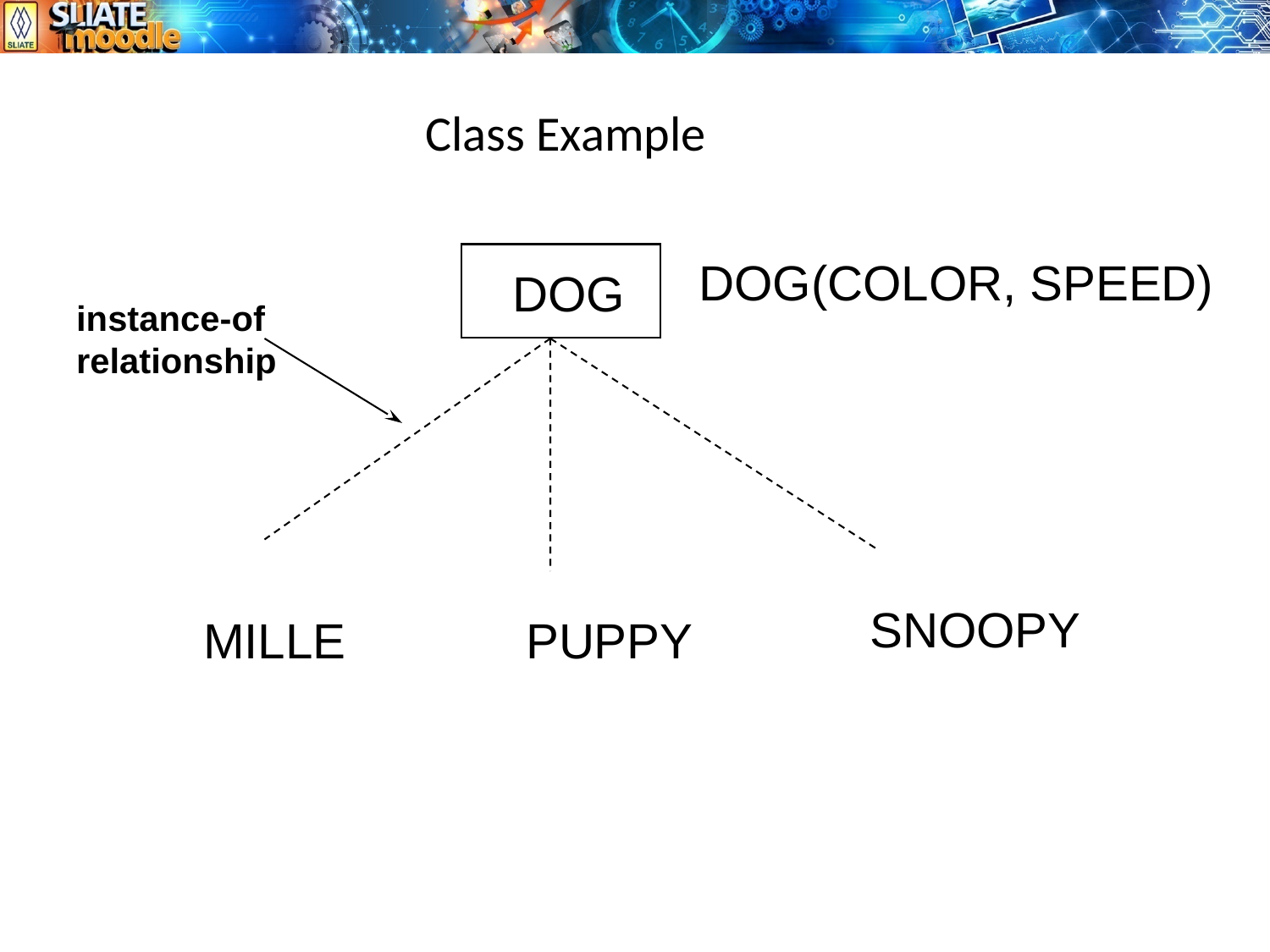

Class Example

DOG
DOG(COLOR, SPEED)
instance-of relationship

SNOOPY
MILLE
PUPPY